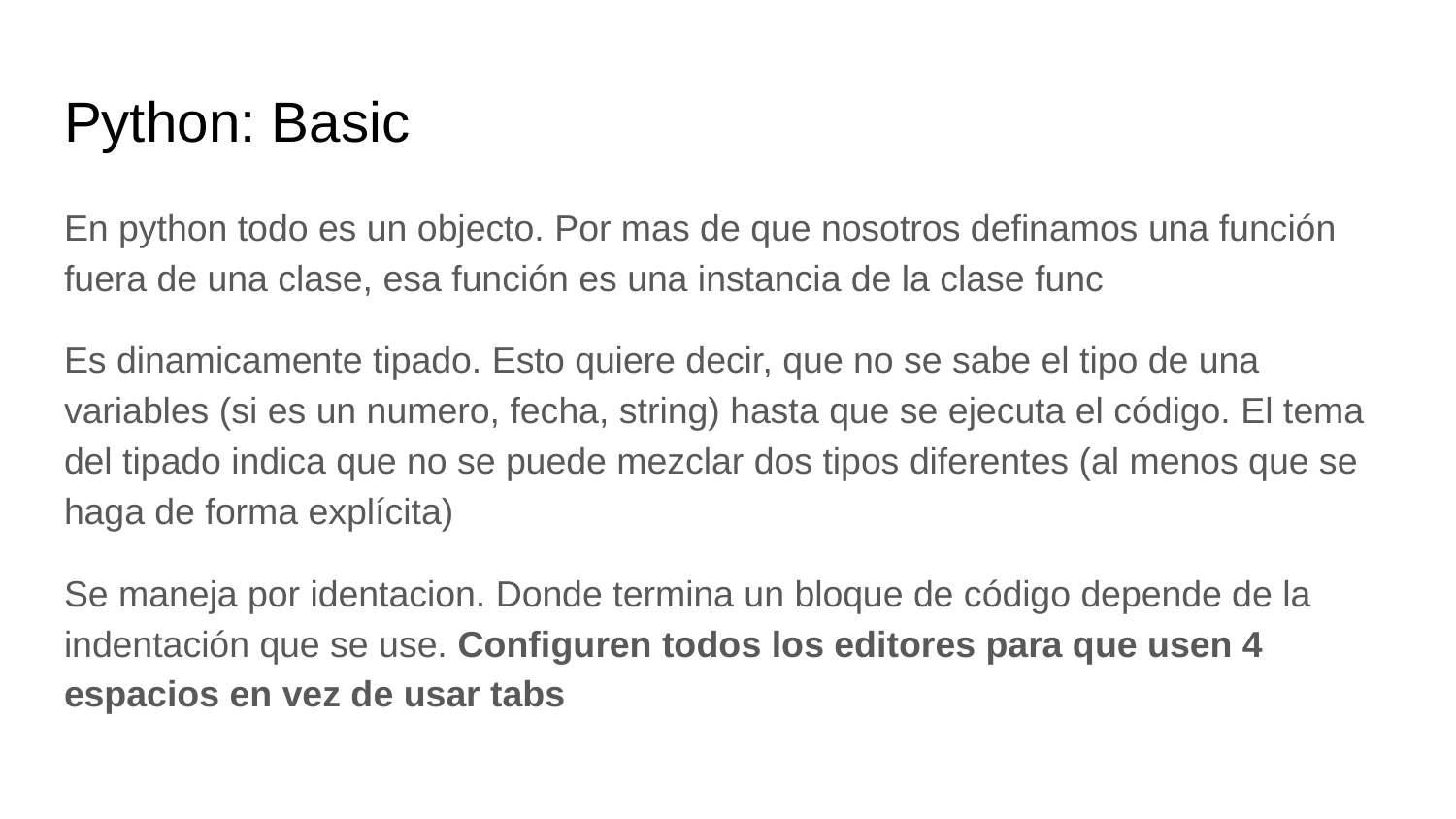

# Python: Basic
En python todo es un objecto. Por mas de que nosotros definamos una función fuera de una clase, esa función es una instancia de la clase func
Es dinamicamente tipado. Esto quiere decir, que no se sabe el tipo de una variables (si es un numero, fecha, string) hasta que se ejecuta el código. El tema del tipado indica que no se puede mezclar dos tipos diferentes (al menos que se haga de forma explícita)
Se maneja por identacion. Donde termina un bloque de código depende de la indentación que se use. Configuren todos los editores para que usen 4 espacios en vez de usar tabs